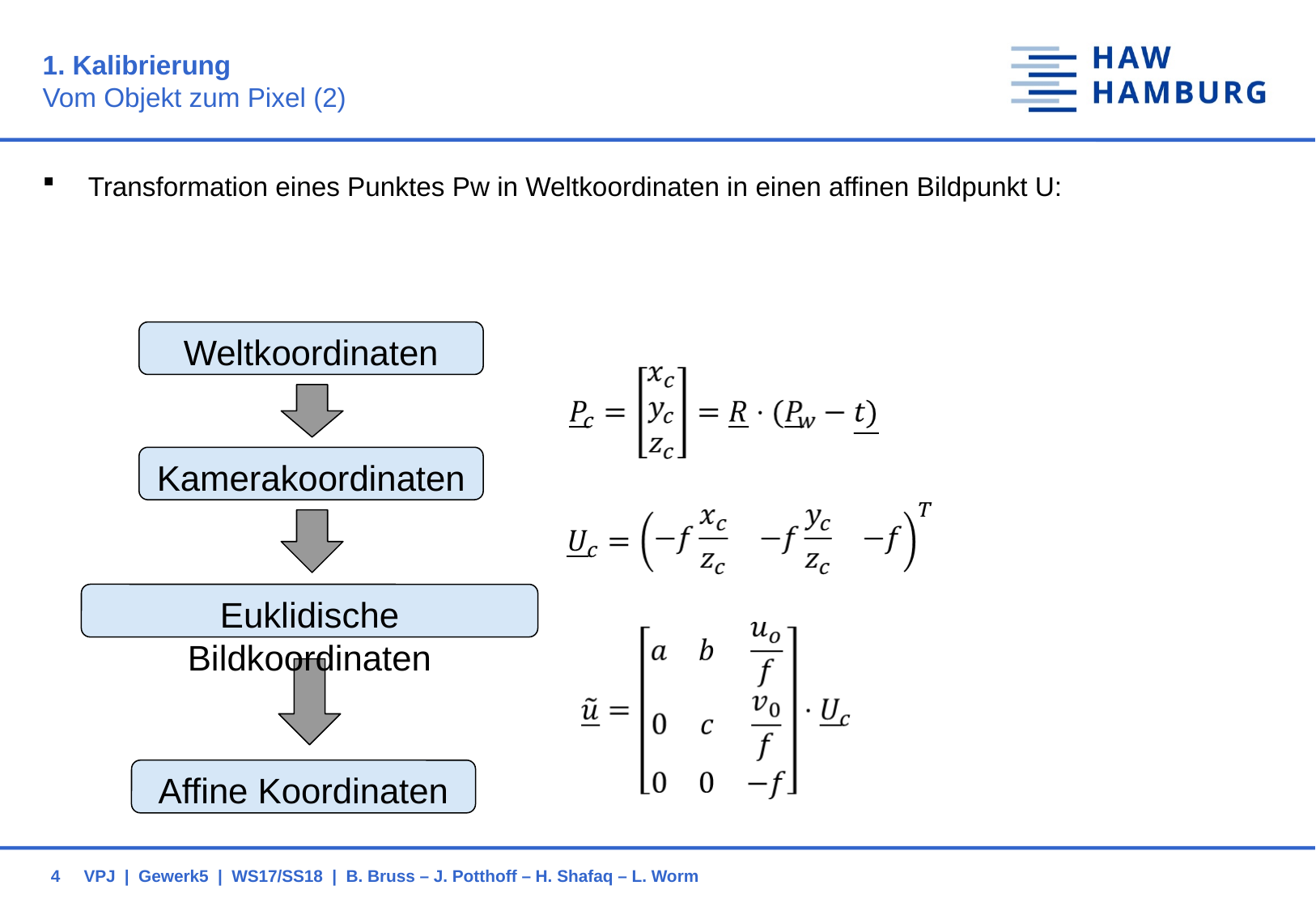

# 1. Kalibrierung Vom Objekt zum Pixel (2)
Transformation eines Punktes Pw in Weltkoordinaten in einen affinen Bildpunkt U:

Weltkoordinaten

Kamerakoordinaten

Euklidische Bildkoordinaten

Affine Koordinaten
4
VPJ  |  Gewerk5  |  WS17/SS18  |  B. Bruss – J. Potthoff – H. Shafaq – L. Worm